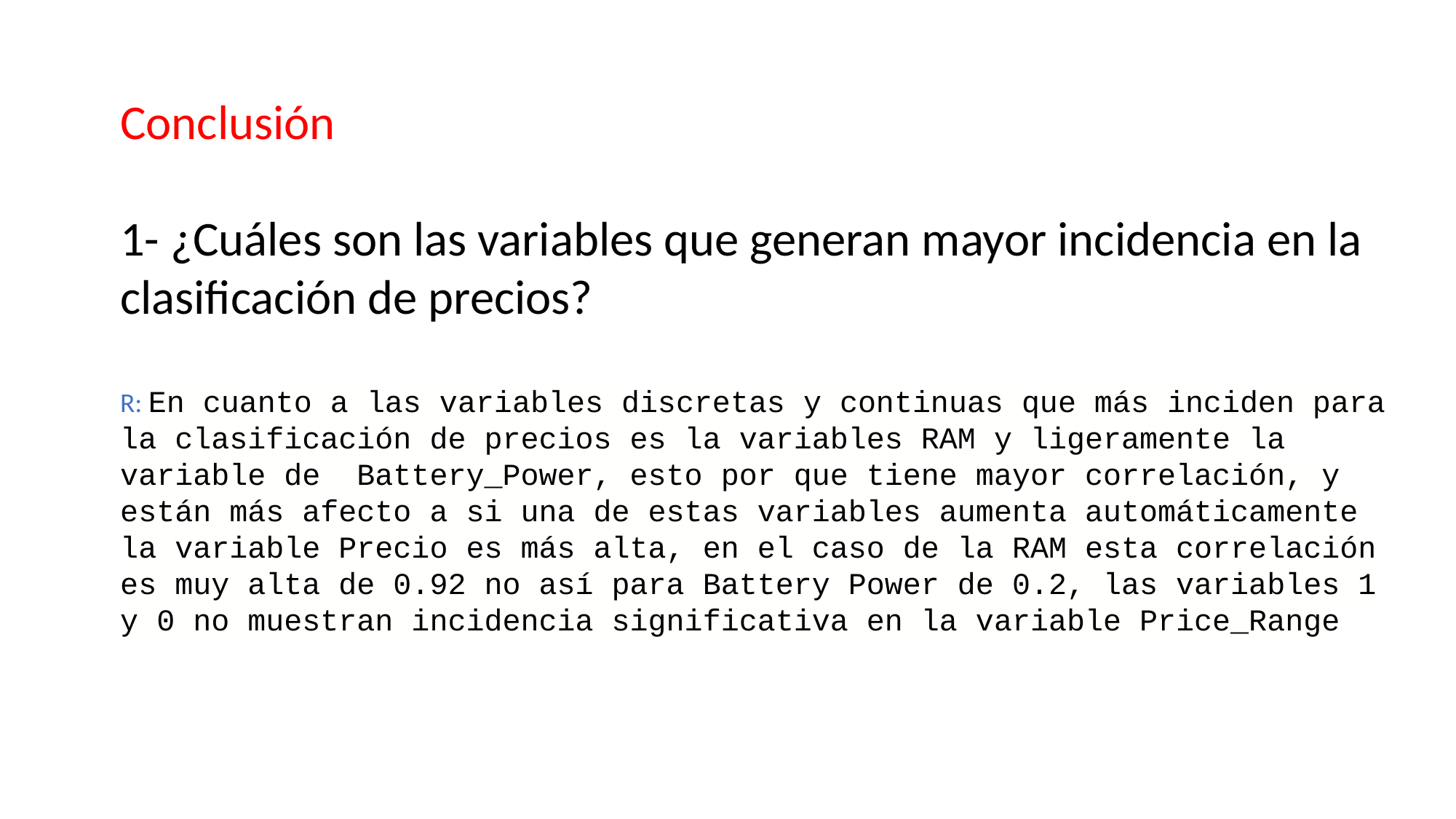

Conclusión

1- ¿Cuáles son las variables que generan mayor incidencia en la clasificación de precios?

R: En cuanto a las variables discretas y continuas que más inciden para la clasificación de precios es la variables RAM y ligeramente la variable de  Battery_Power, esto por que tiene mayor correlación, y están más afecto a si una de estas variables aumenta automáticamente la variable Precio es más alta, en el caso de la RAM esta correlación es muy alta de 0.92 no así para Battery Power de 0.2, las variables 1 y 0 no muestran incidencia significativa en la variable Price_Range